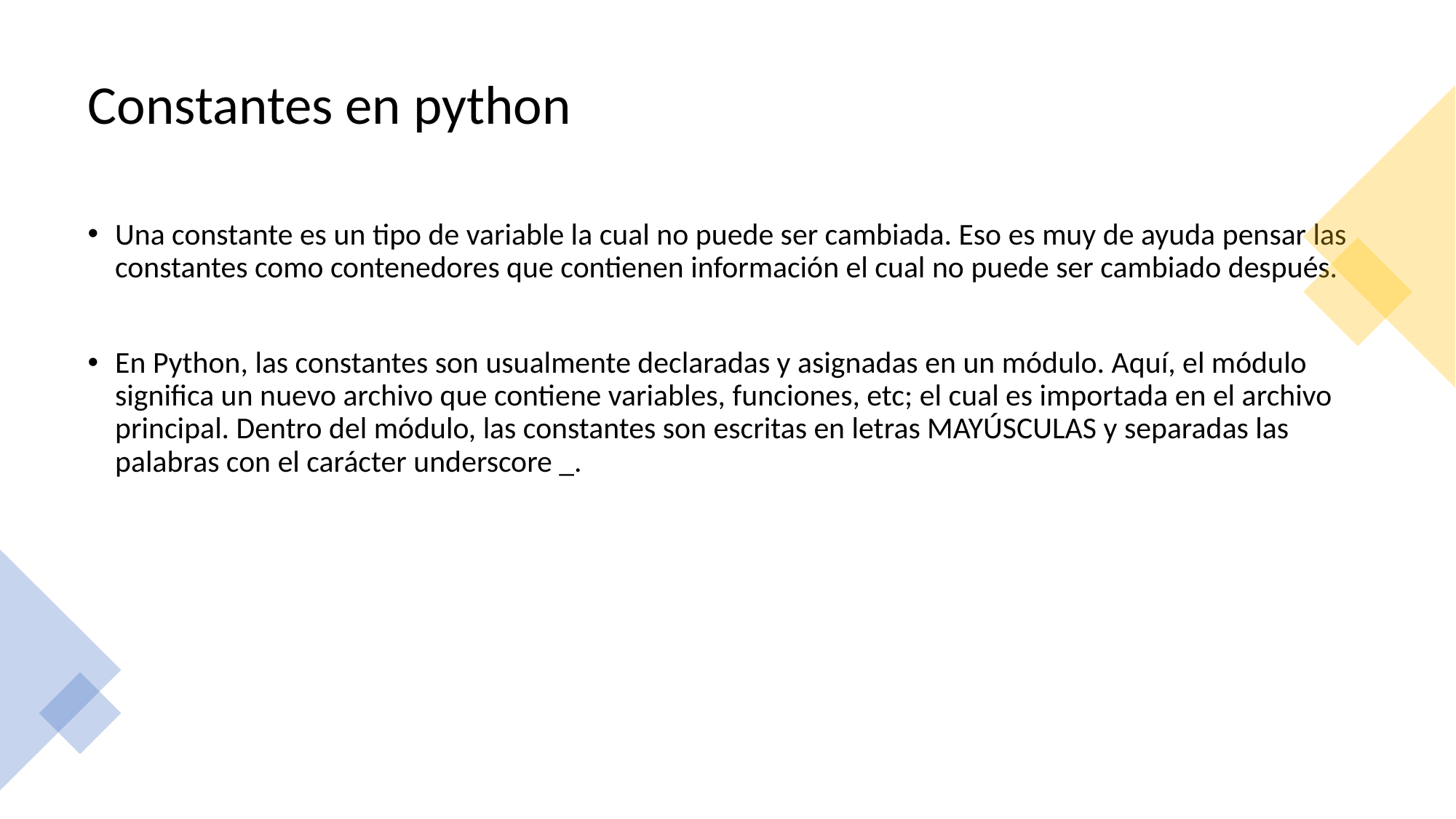

# Constantes en python

Una constante es un tipo de variable la cual no puede ser cambiada. Eso es muy de ayuda pensar las constantes como contenedores que contienen información el cual no puede ser cambiado después.

En Python, las constantes son usualmente declaradas y asignadas en un módulo. Aquí, el módulo significa un nuevo archivo que contiene variables, funciones, etc; el cual es importada en el archivo principal. Dentro del módulo, las constantes son escritas en letras MAYÚSCULAS y separadas las palabras con el carácter underscore _.